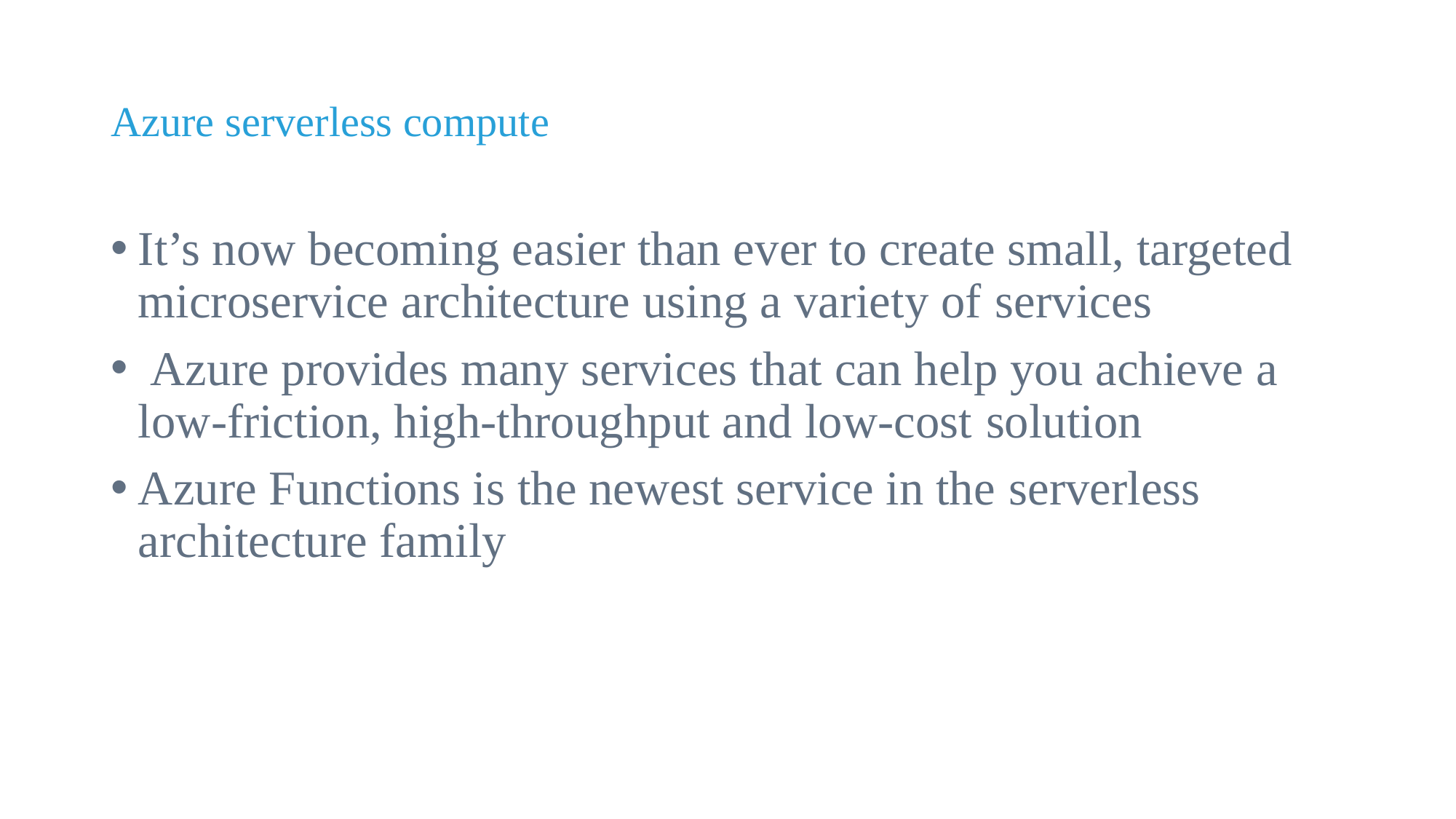

# Azure serverless compute
It’s now becoming easier than ever to create small, targeted microservice architecture using a variety of services
 Azure provides many services that can help you achieve a low-friction, high-throughput and low-cost solution
Azure Functions is the newest service in the serverless architecture family